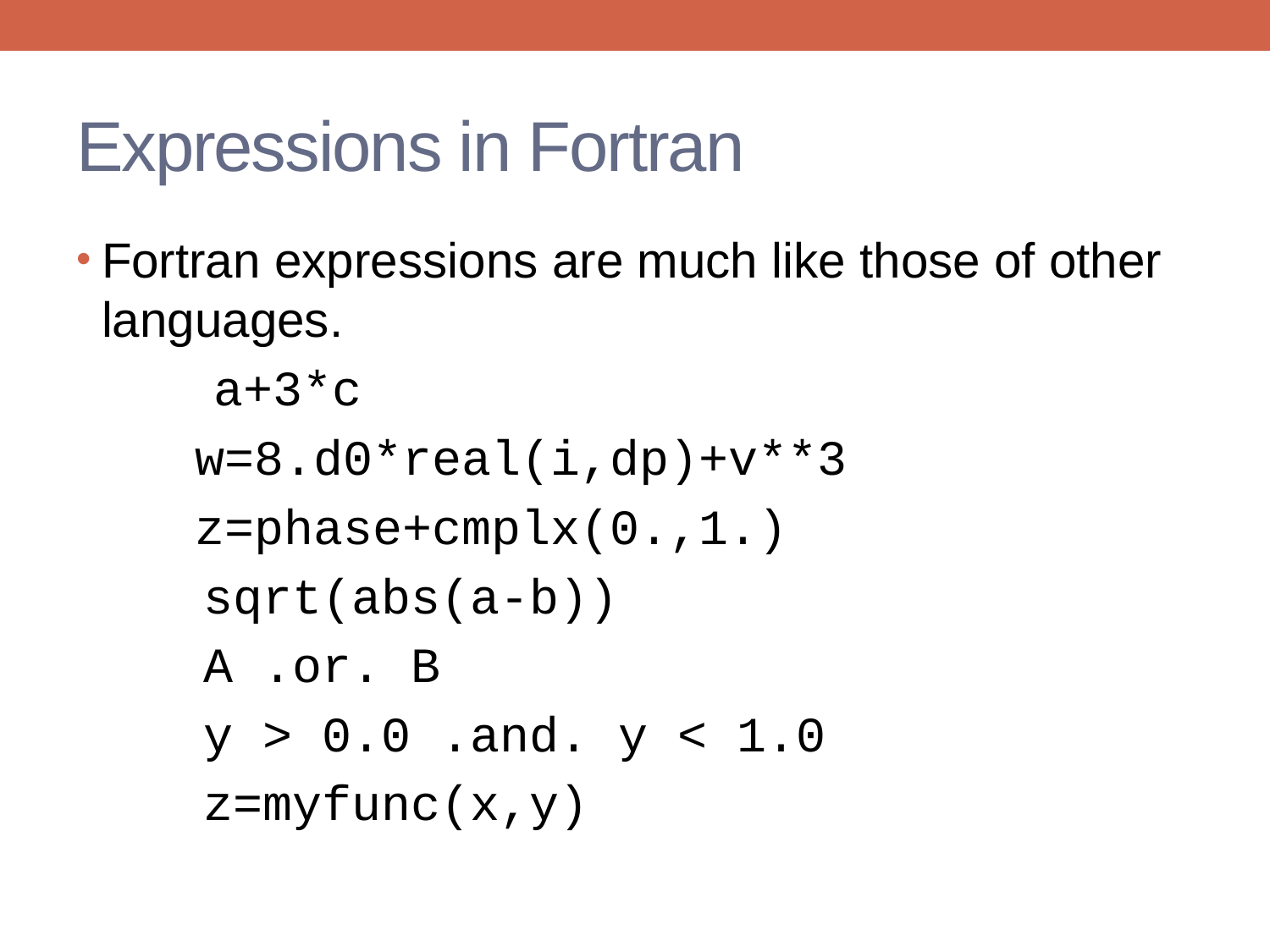

# Expressions in Fortran
Fortran expressions are much like those of other languages.
          a+3*c
    w=8.d0*real(i,dp)+v**3
    z=phase+cmplx(0.,1.)
	sqrt(abs(a-b))
	A .or. B
   y > 0.0 .and. y < 1.0
   z=myfunc(x,y)